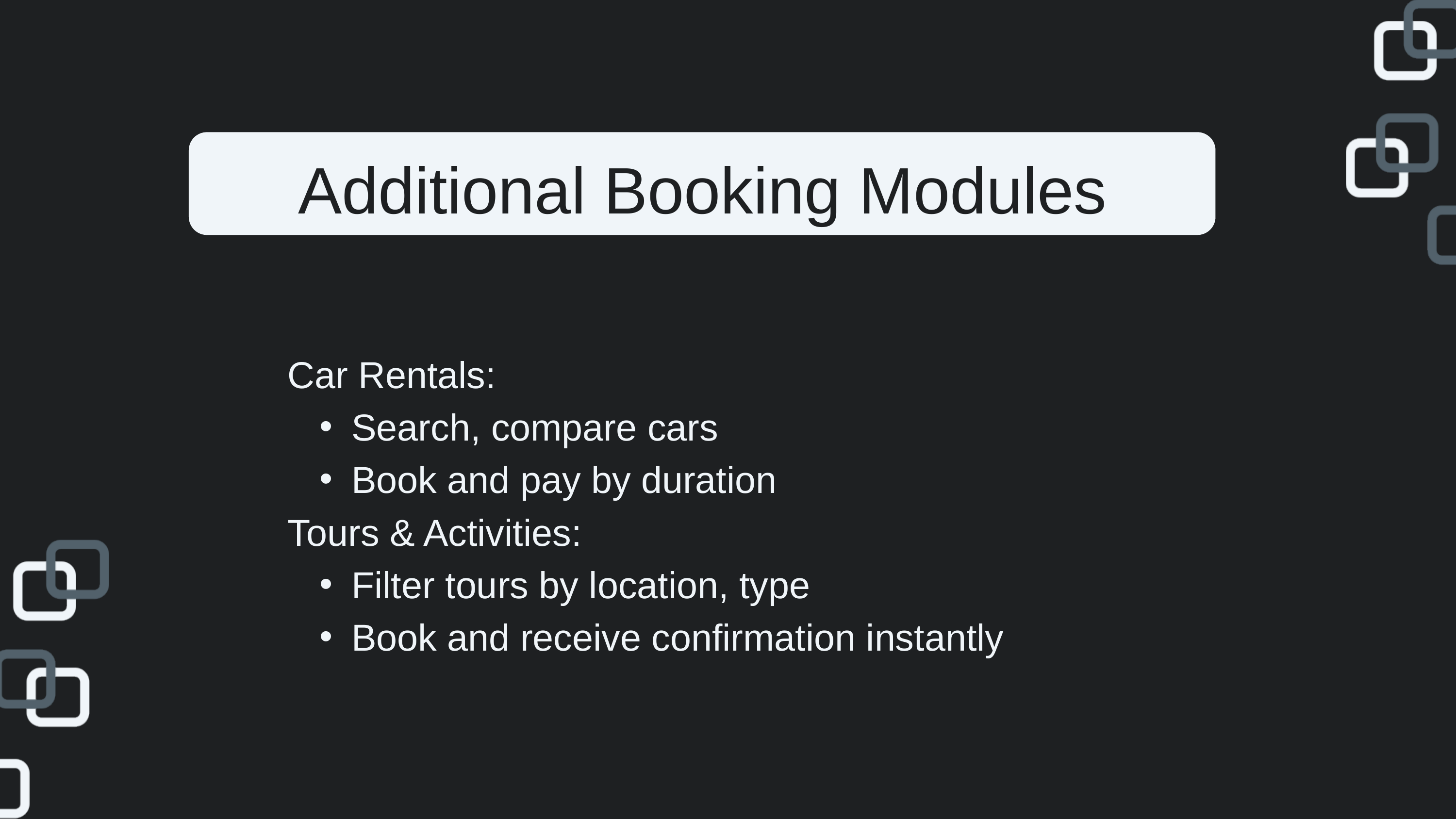

Additional Booking Modules
Car Rentals:
Search, compare cars
Book and pay by duration
Tours & Activities:
Filter tours by location, type
Book and receive confirmation instantly